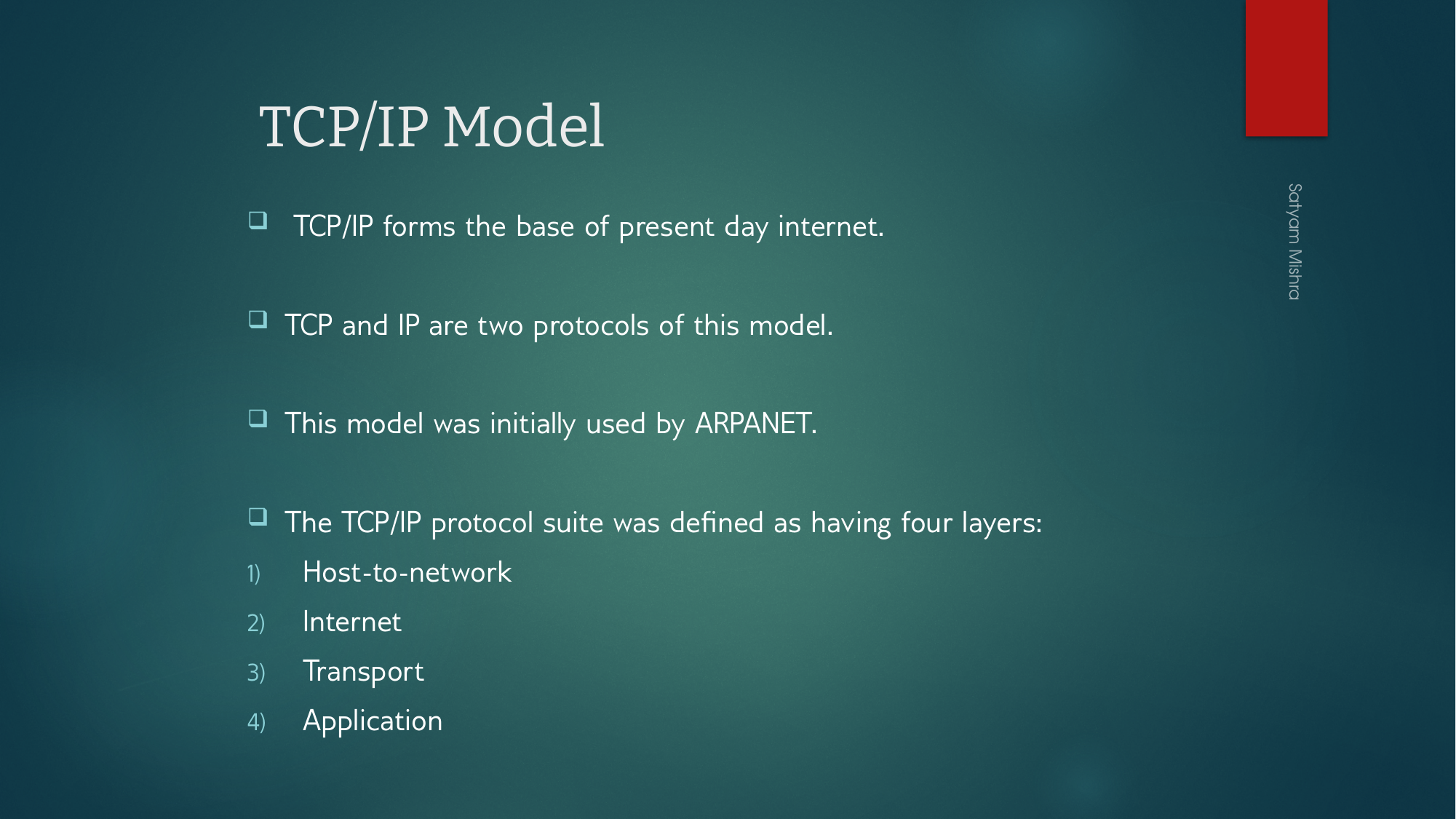

# TCP/IP Model
 TCP/IP forms the base of present day internet.

TCP and IP are two protocols of this model.

This model was initially used by ARPANET.

The TCP/IP protocol suite was defined as having four layers:
Host-to-network
Internet
Transport
Application
Satyam Mishra